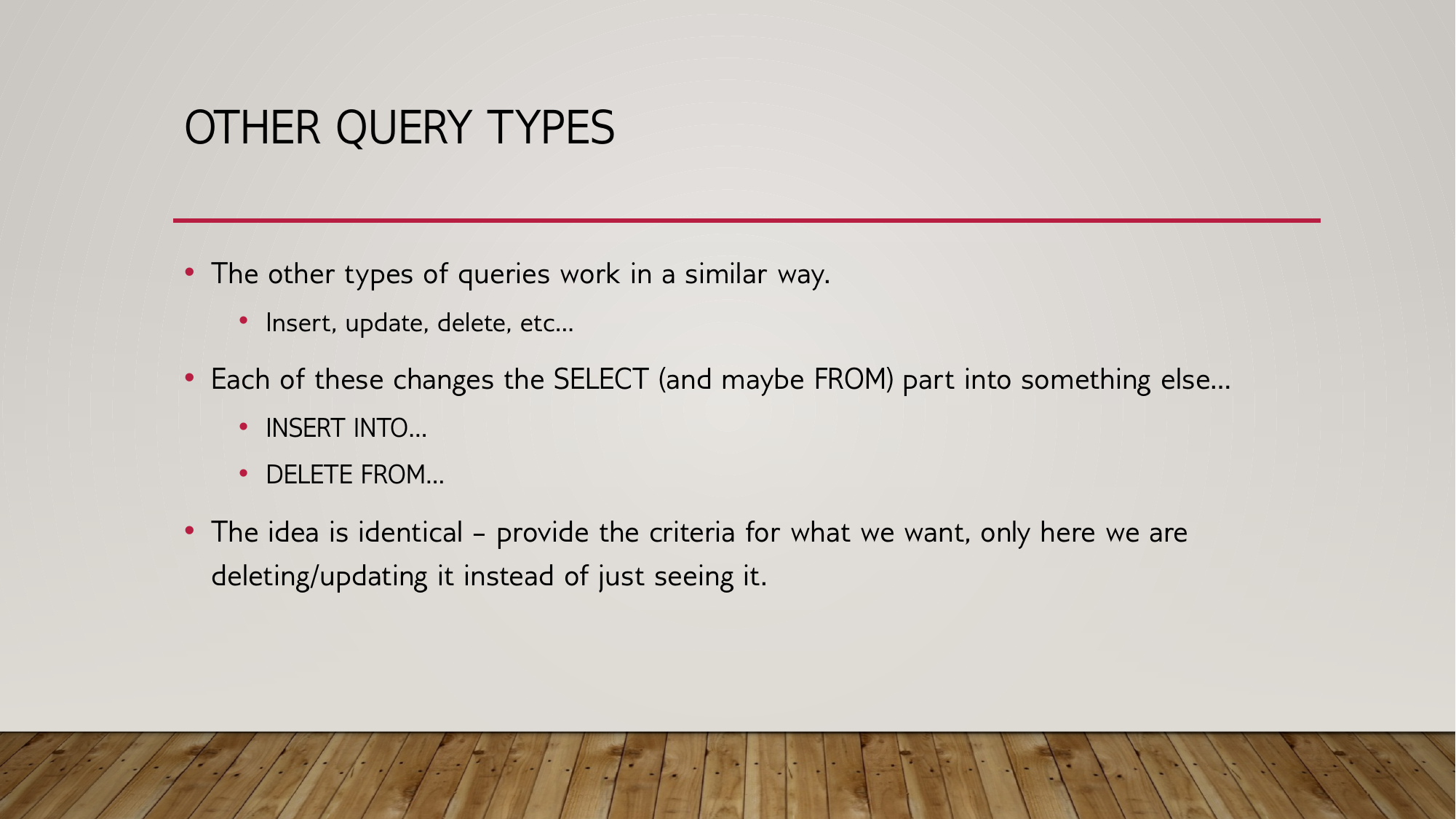

# Other Query Types
The other types of queries work in a similar way.
Insert, update, delete, etc…
Each of these changes the SELECT (and maybe FROM) part into something else…
INSERT INTO…
DELETE FROM…
The idea is identical – provide the criteria for what we want, only here we are deleting/updating it instead of just seeing it.